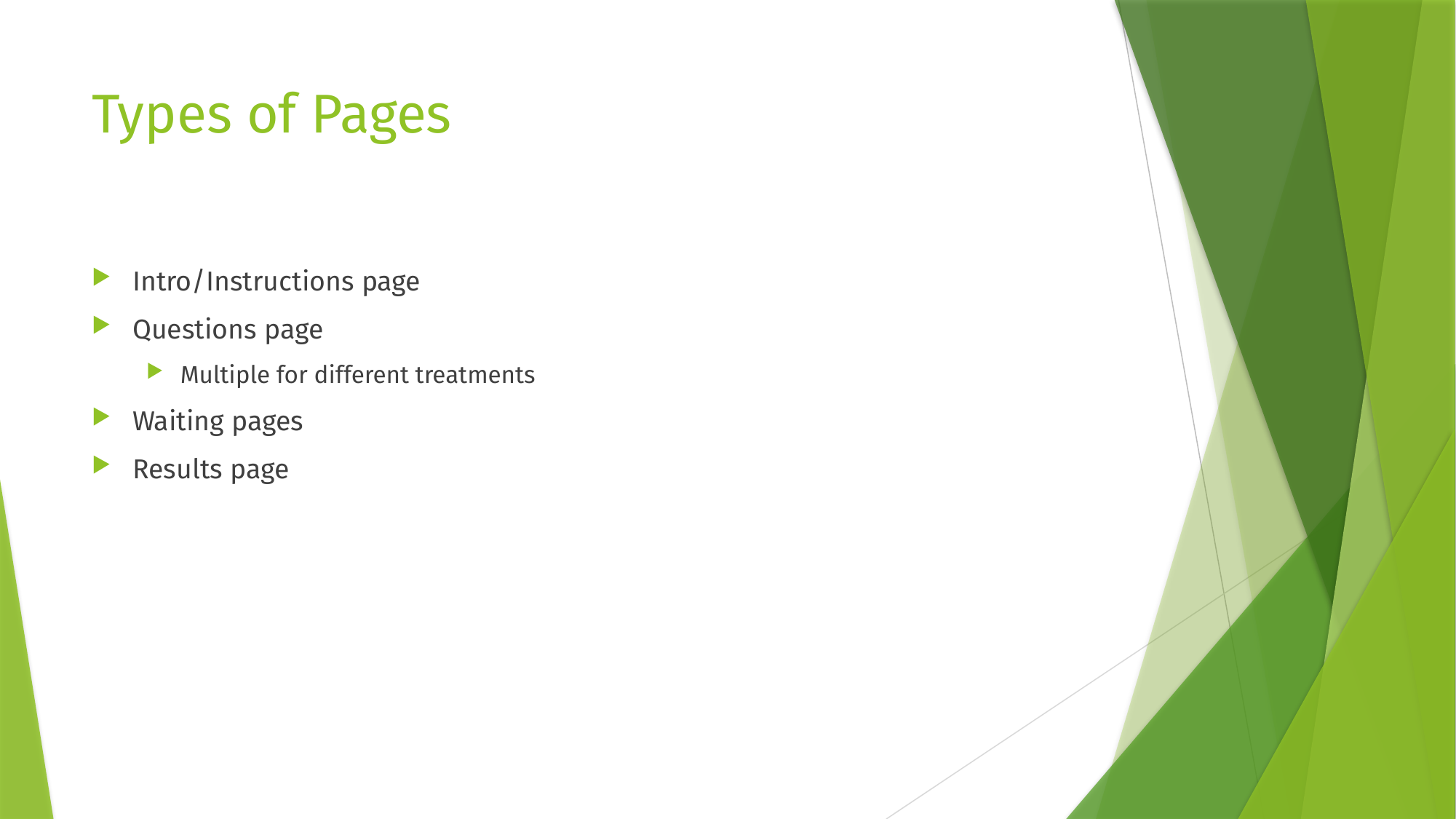

# Types of Pages
Intro/Instructions page
Questions page
Multiple for different treatments
Waiting pages
Results page